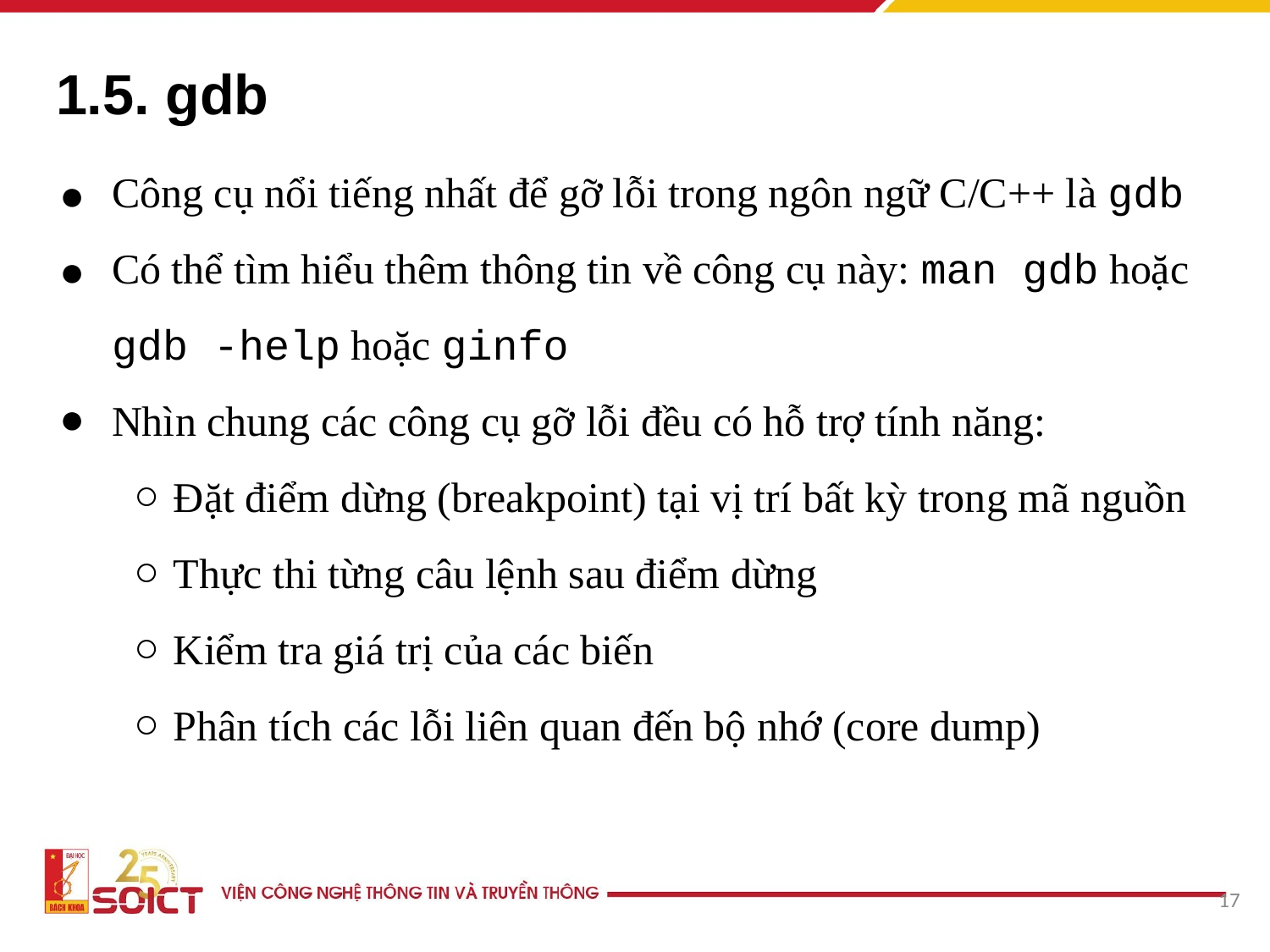

# 1.5. gdb
Công cụ nổi tiếng nhất để gỡ lỗi trong ngôn ngữ C/C++ là gdb
Có thể tìm hiểu thêm thông tin về công cụ này: man gdb hoặc gdb -help hoặc ginfo
Nhìn chung các công cụ gỡ lỗi đều có hỗ trợ tính năng:
Đặt điểm dừng (breakpoint) tại vị trí bất kỳ trong mã nguồn
Thực thi từng câu lệnh sau điểm dừng
Kiểm tra giá trị của các biến
Phân tích các lỗi liên quan đến bộ nhớ (core dump)
17
17